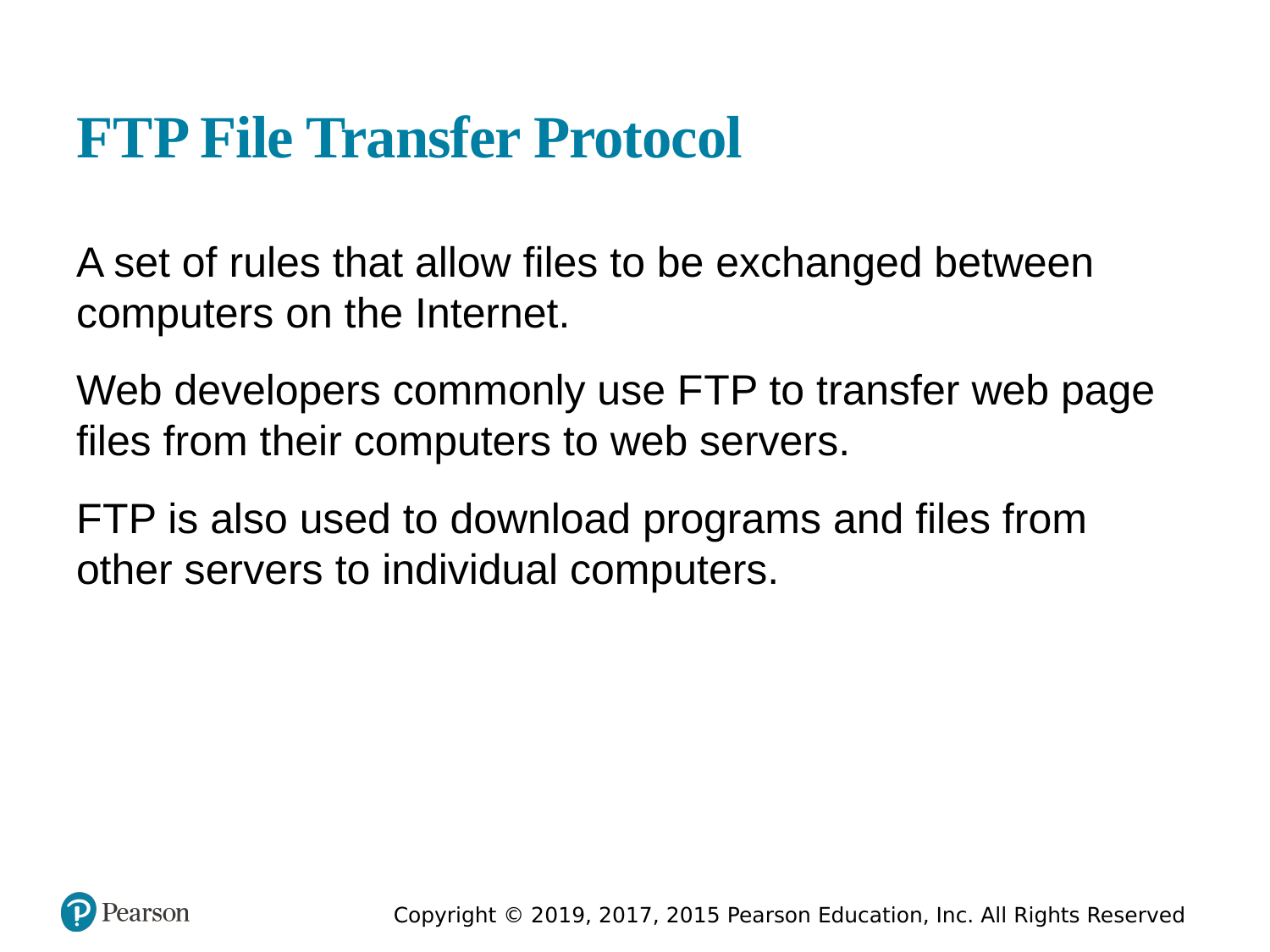

# F T P File Transfer Protocol
A set of rules that allow files to be exchanged between computers on the Internet.
Web developers commonly use F T P to transfer web page files from their computers to web servers.
F T P is also used to download programs and files from other servers to individual computers.